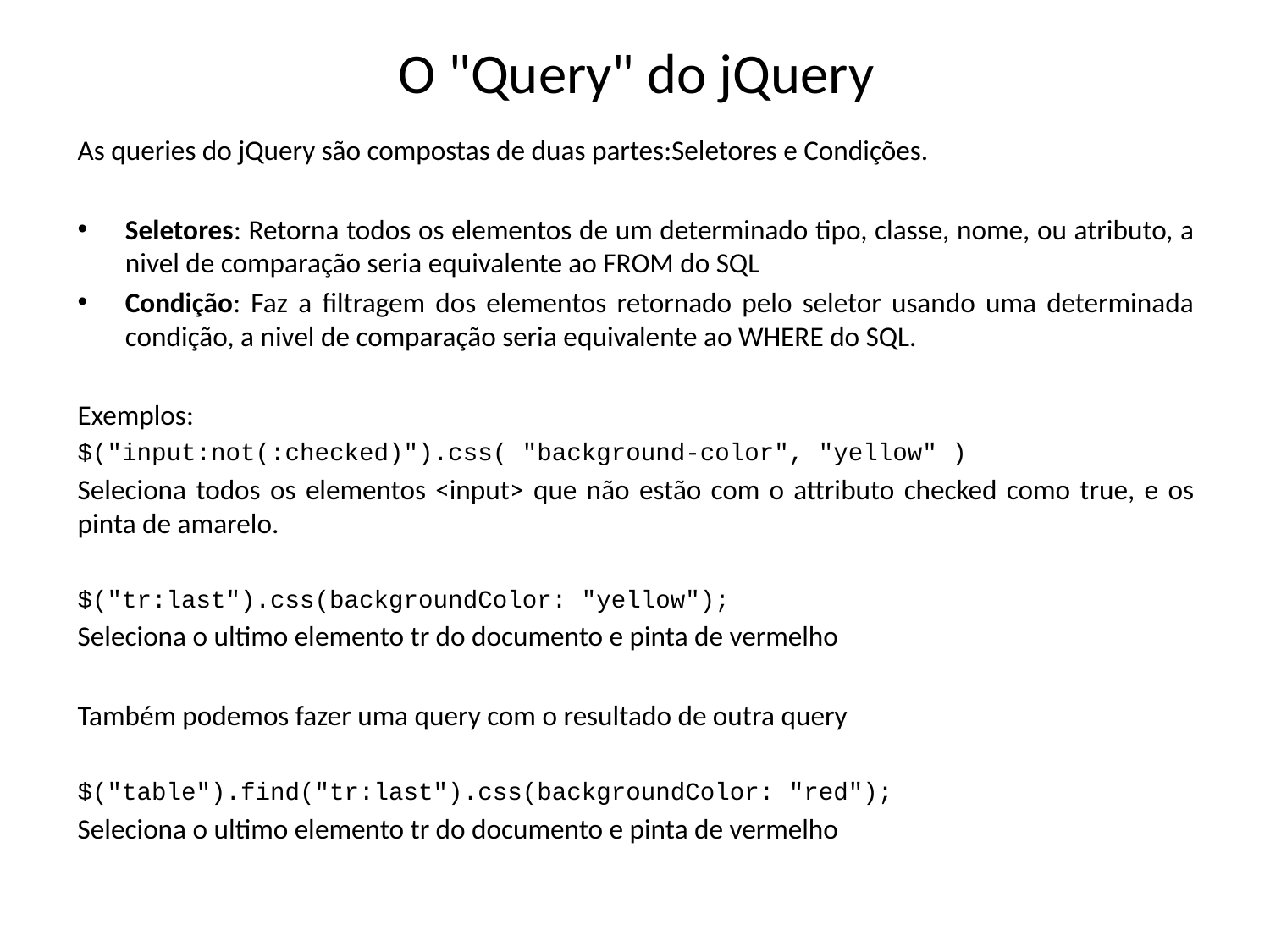

# O "Query" do jQuery
As queries do jQuery são compostas de duas partes:Seletores e Condições.

Seletores: Retorna todos os elementos de um determinado tipo, classe, nome, ou atributo, a nivel de comparação seria equivalente ao FROM do SQL
Condição: Faz a filtragem dos elementos retornado pelo seletor usando uma determinada condição, a nivel de comparação seria equivalente ao WHERE do SQL.

Exemplos:
$("input:not(:checked)").css( "background-color", "yellow" )
Seleciona todos os elementos <input> que não estão com o attributo checked como true, e os pinta de amarelo.

$("tr:last").css(backgroundColor: "yellow");
Seleciona o ultimo elemento tr do documento e pinta de vermelho

Também podemos fazer uma query com o resultado de outra query

$("table").find("tr:last").css(backgroundColor: "red");
Seleciona o ultimo elemento tr do documento e pinta de vermelho